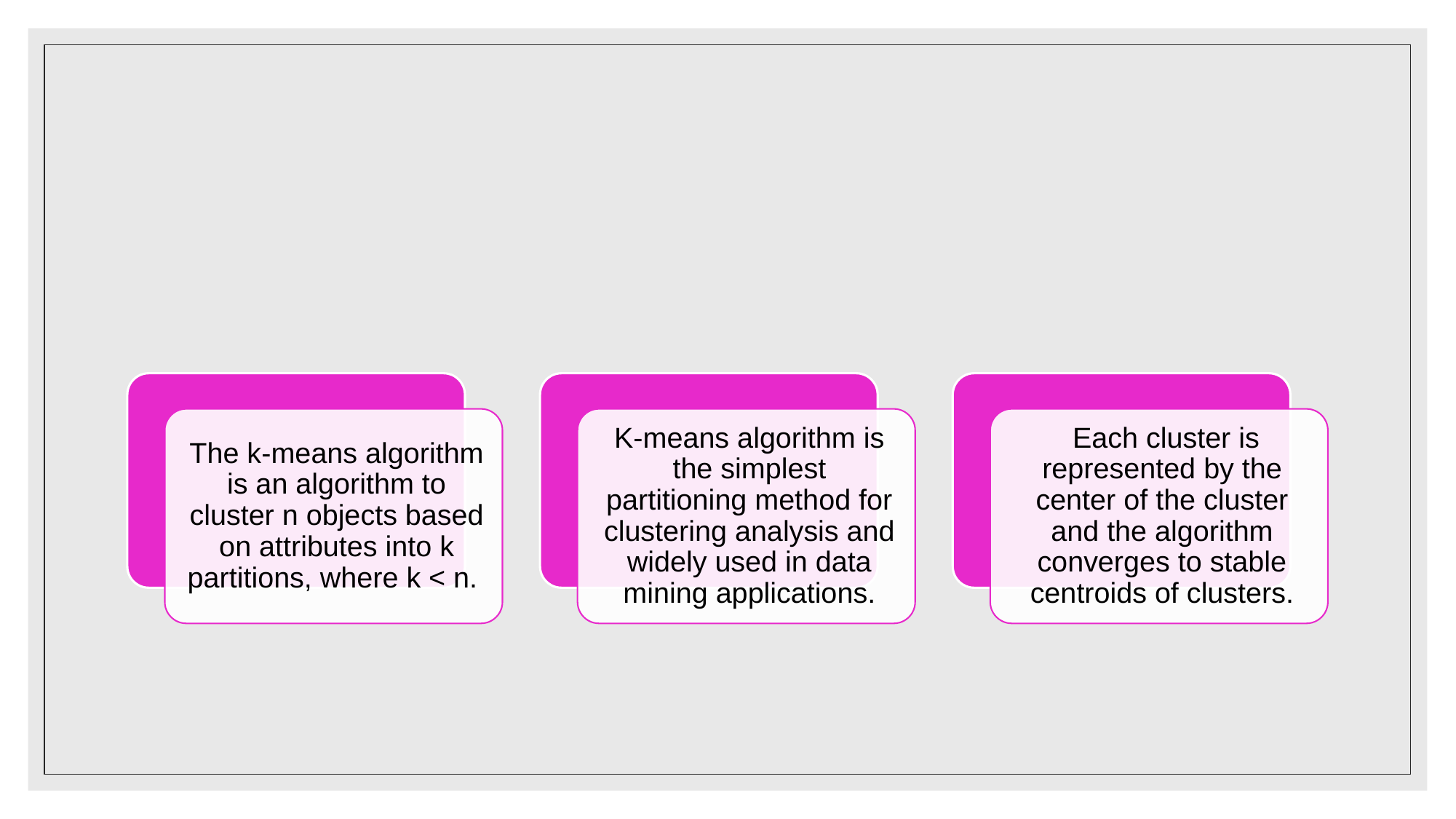

#
The k-means algorithm is an algorithm to cluster n objects based on attributes into k partitions, where k < n.
K-means algorithm is the simplest partitioning method for clustering analysis and widely used in data mining applications.
 Each cluster is represented by the center of the cluster and the algorithm converges to stable centroids of clusters.